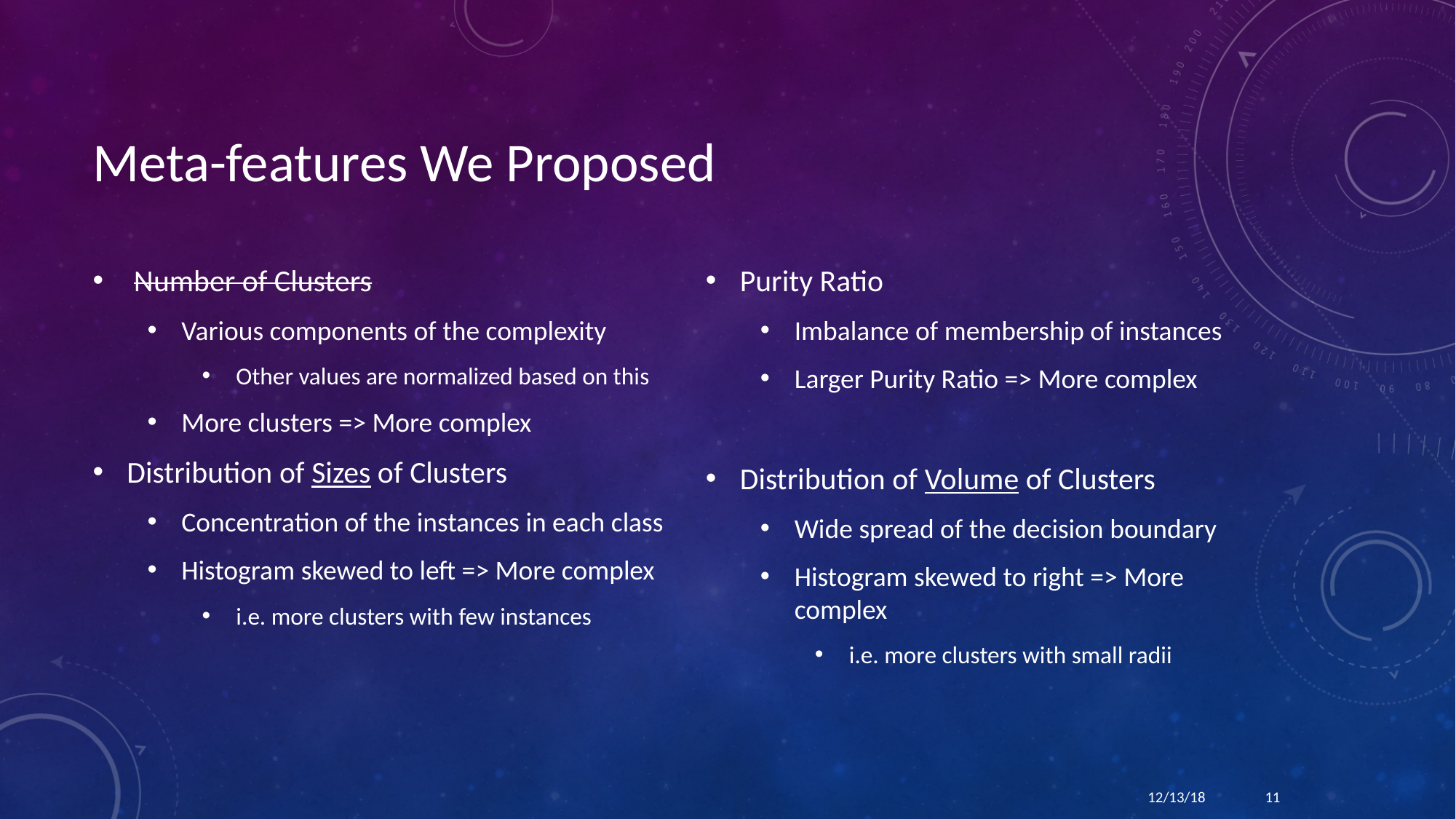

# Meta-features We Proposed
 Number of Clusters
Various components of the complexity
Other values are normalized based on this
More clusters => More complex
Distribution of Sizes of Clusters
Concentration of the instances in each class
Histogram skewed to left => More complex
i.e. more clusters with few instances
Purity Ratio
Imbalance of membership of instances
Larger Purity Ratio => More complex

Distribution of Volume of Clusters
Wide spread of the decision boundary
Histogram skewed to right => More complex
i.e. more clusters with small radii
12/13/18
11